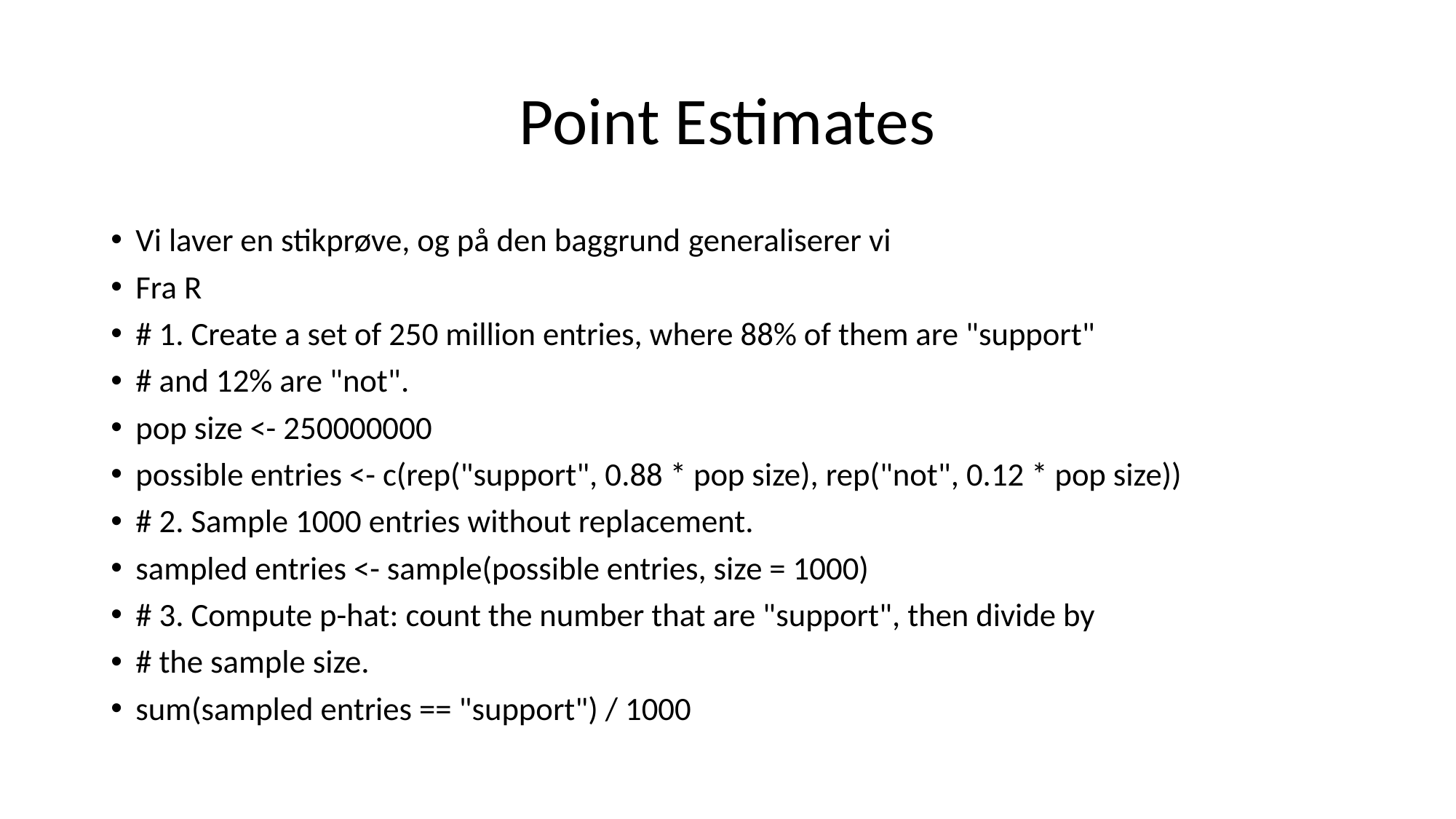

# Point Estimates
Vi laver en stikprøve, og på den baggrund generaliserer vi
Fra R
# 1. Create a set of 250 million entries, where 88% of them are "support"
# and 12% are "not".
pop size <- 250000000
possible entries <- c(rep("support", 0.88 * pop size), rep("not", 0.12 * pop size))
# 2. Sample 1000 entries without replacement.
sampled entries <- sample(possible entries, size = 1000)
# 3. Compute p-hat: count the number that are "support", then divide by
# the sample size.
sum(sampled entries == "support") / 1000